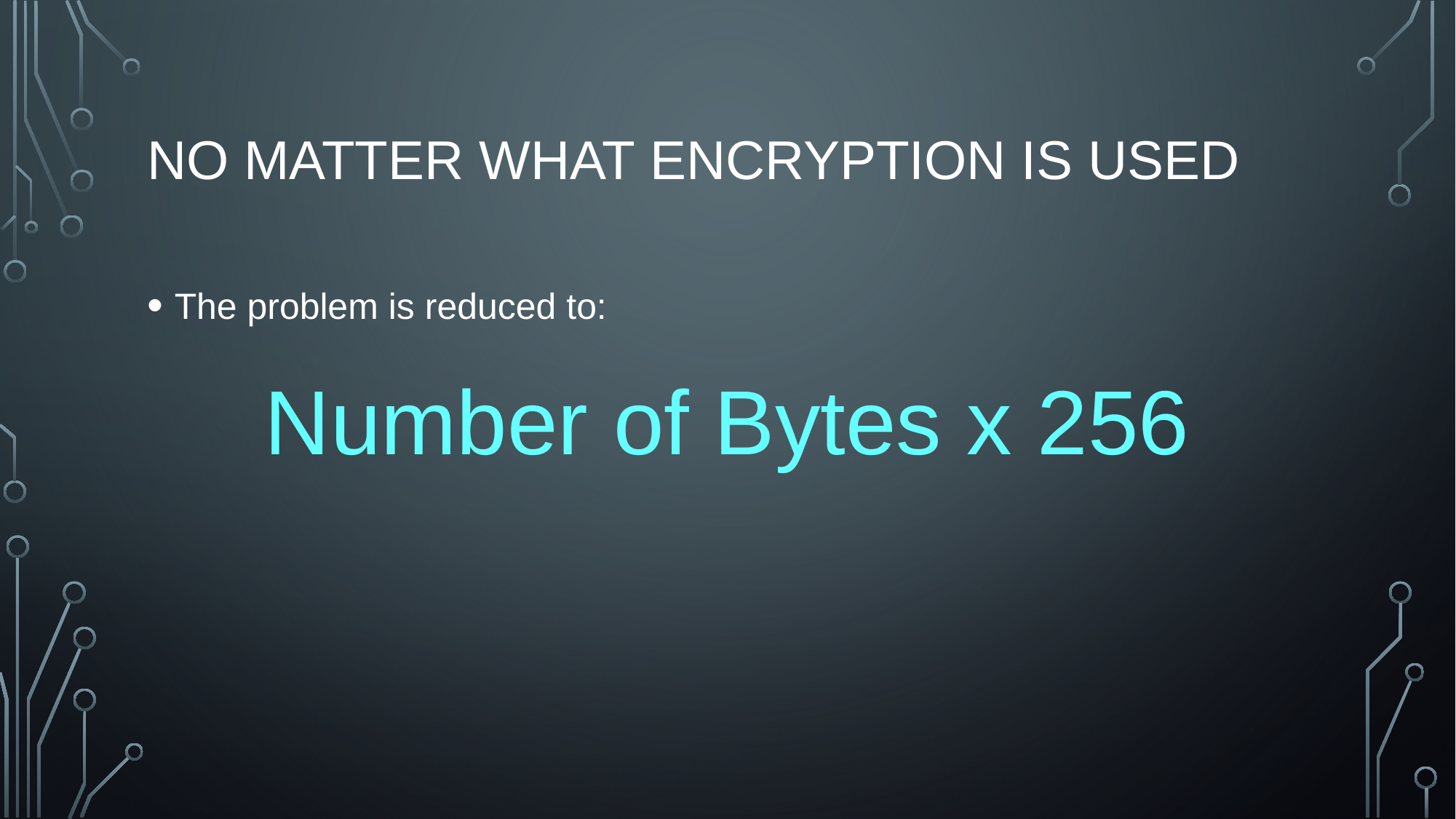

# No matter what encryption is used
The problem is reduced to:
Number of Bytes x 256